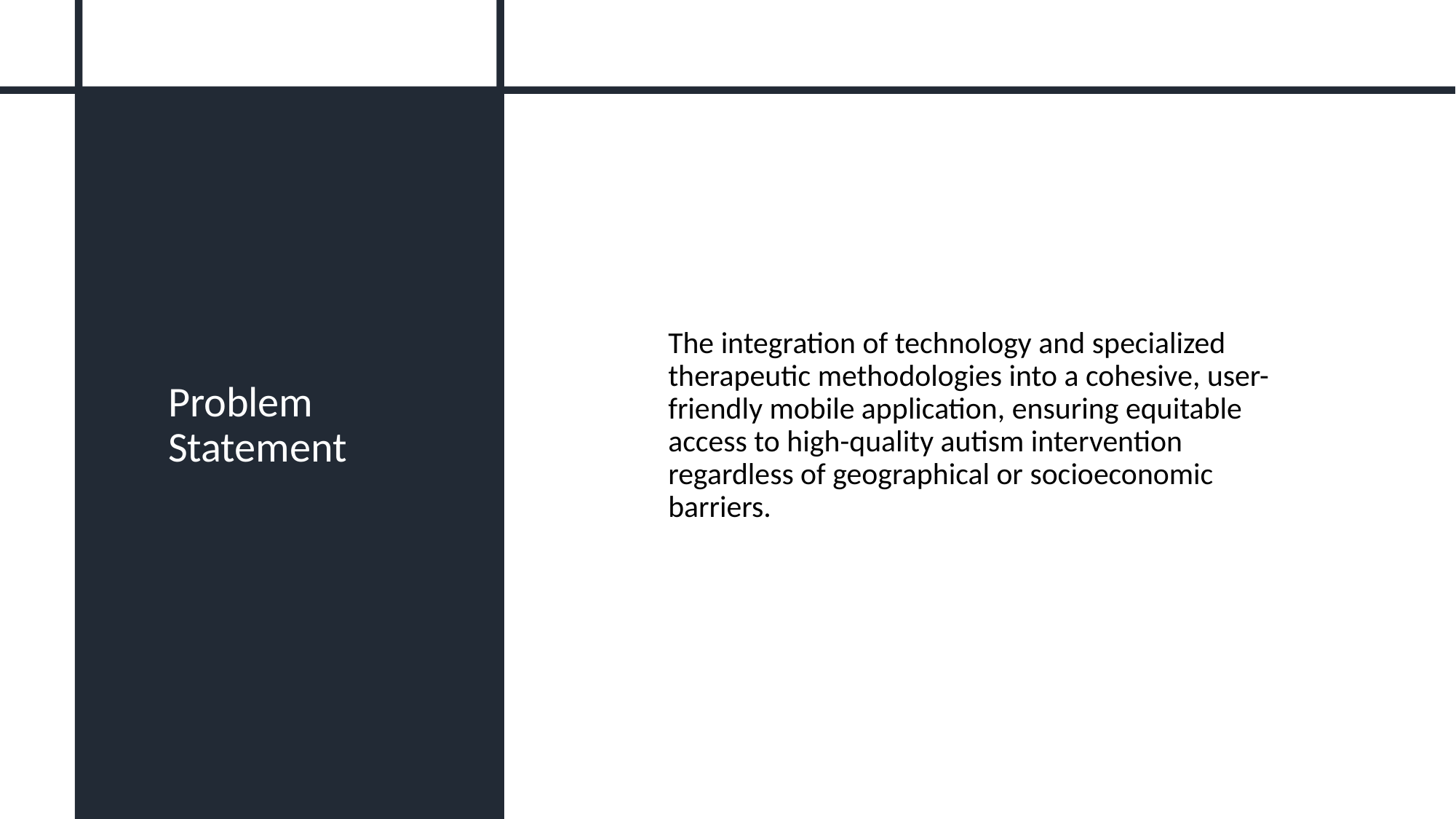

# Problem Statement
The integration of technology and specialized therapeutic methodologies into a cohesive, user-friendly mobile application, ensuring equitable access to high-quality autism intervention regardless of geographical or socioeconomic barriers.